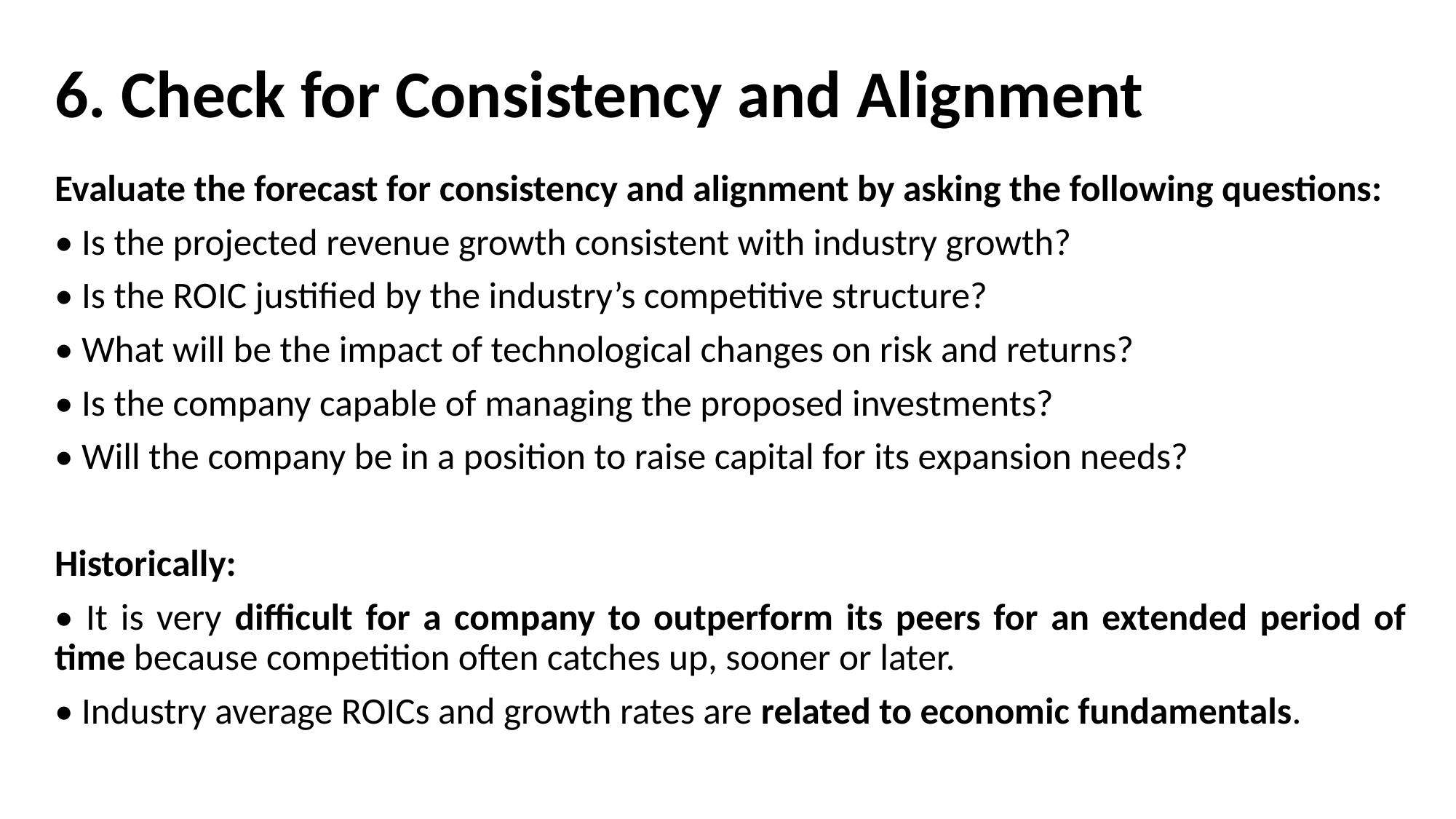

# 6. Check for Consistency and Alignment
Evaluate the forecast for consistency and alignment by asking the following questions:
• Is the projected revenue growth consistent with industry growth?
• Is the ROIC justified by the industry’s competitive structure?
• What will be the impact of technological changes on risk and returns?
• Is the company capable of managing the proposed investments?
• Will the company be in a position to raise capital for its expansion needs?

Historically:
• It is very difficult for a company to outperform its peers for an extended period of time because competition often catches up, sooner or later.
• Industry average ROICs and growth rates are related to economic fundamentals.